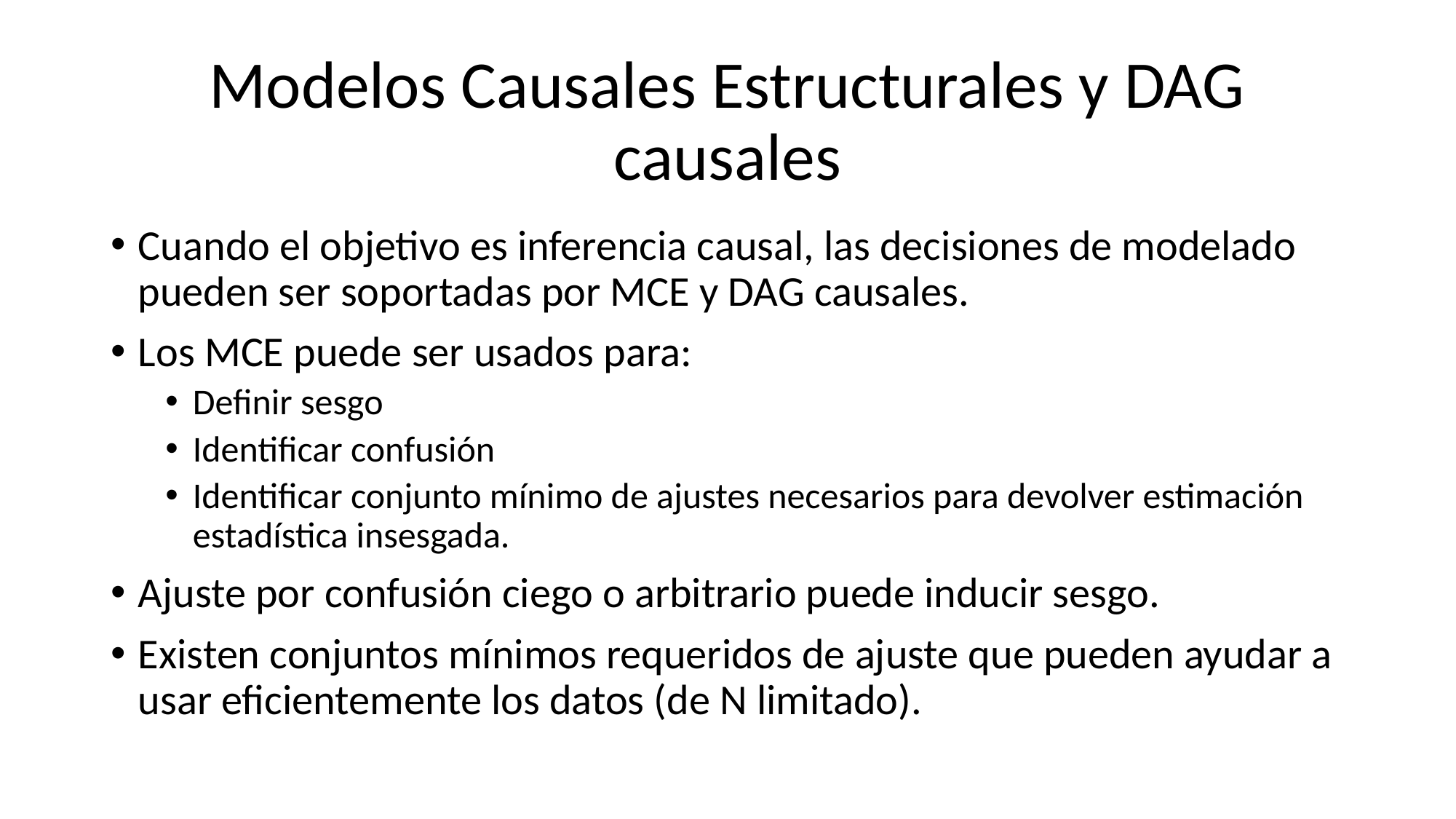

# Modelos Causales Estructurales y DAG causales
Cuando el objetivo es inferencia causal, las decisiones de modelado pueden ser soportadas por MCE y DAG causales.
Los MCE puede ser usados para:
Definir sesgo
Identificar confusión
Identificar conjunto mínimo de ajustes necesarios para devolver estimación estadística insesgada.
Ajuste por confusión ciego o arbitrario puede inducir sesgo.
Existen conjuntos mínimos requeridos de ajuste que pueden ayudar a usar eficientemente los datos (de N limitado).